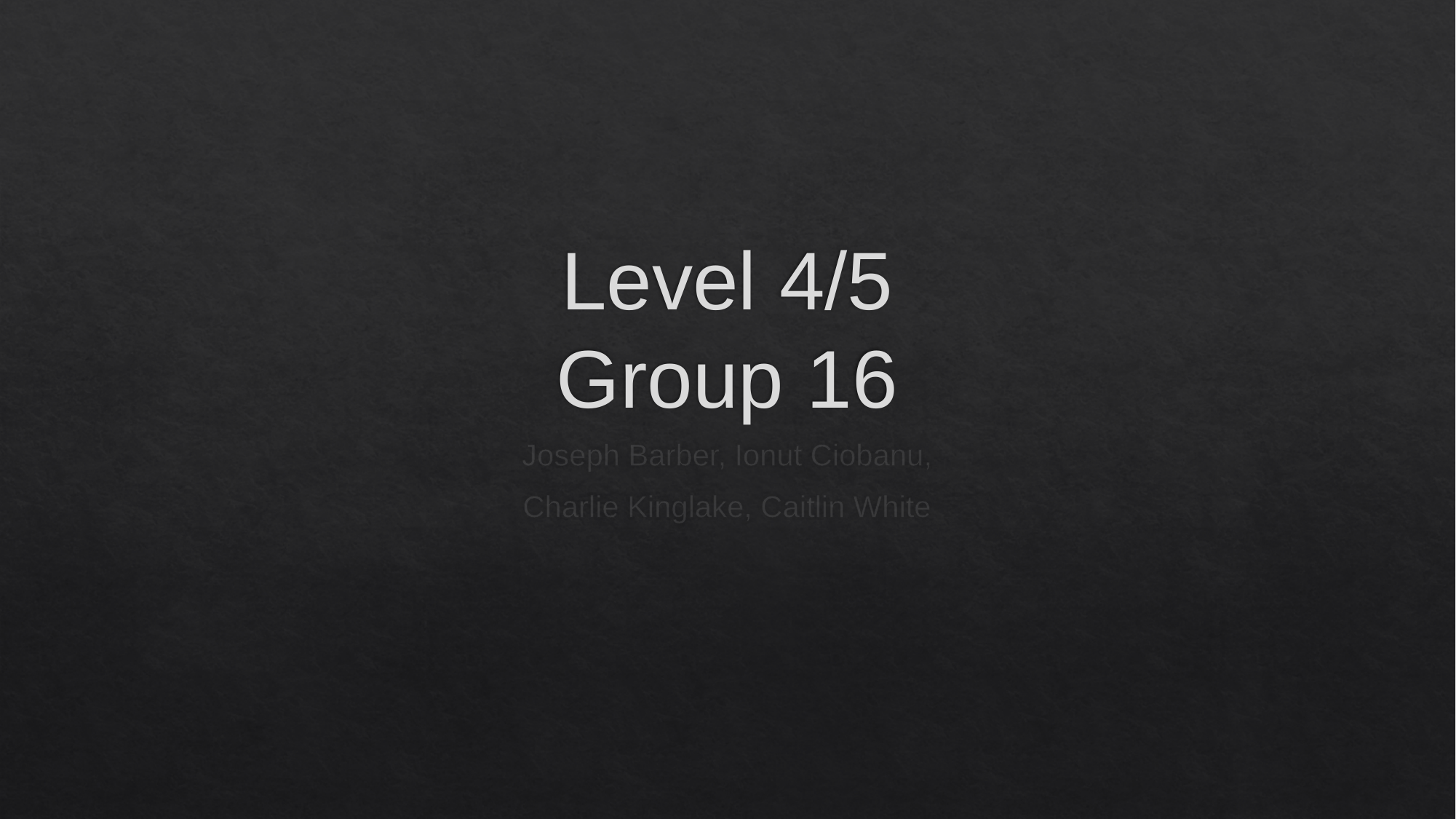

# Level 4/5 Group 16
Joseph Barber, Ionut Ciobanu,
Charlie Kinglake, Caitlin White